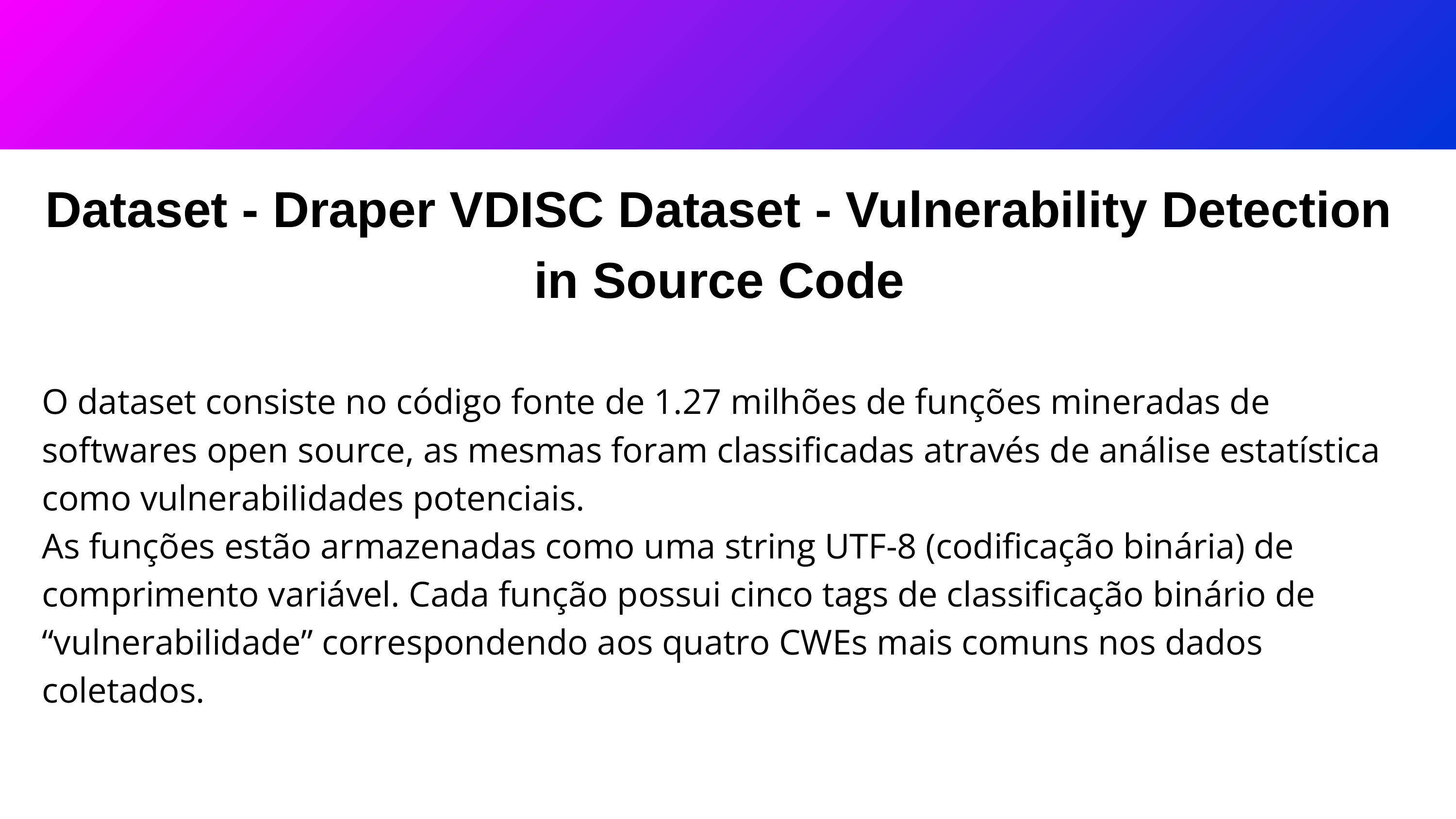

Dataset - Draper VDISC Dataset - Vulnerability Detection in Source Code

O dataset consiste no código fonte de 1.27 milhões de funções mineradas de softwares open source, as mesmas foram classificadas através de análise estatística como vulnerabilidades potenciais.
As funções estão armazenadas como uma string UTF-8 (codificação binária) de comprimento variável. Cada função possui cinco tags de classificação binário de “vulnerabilidade” correspondendo aos quatro CWEs mais comuns nos dados coletados.